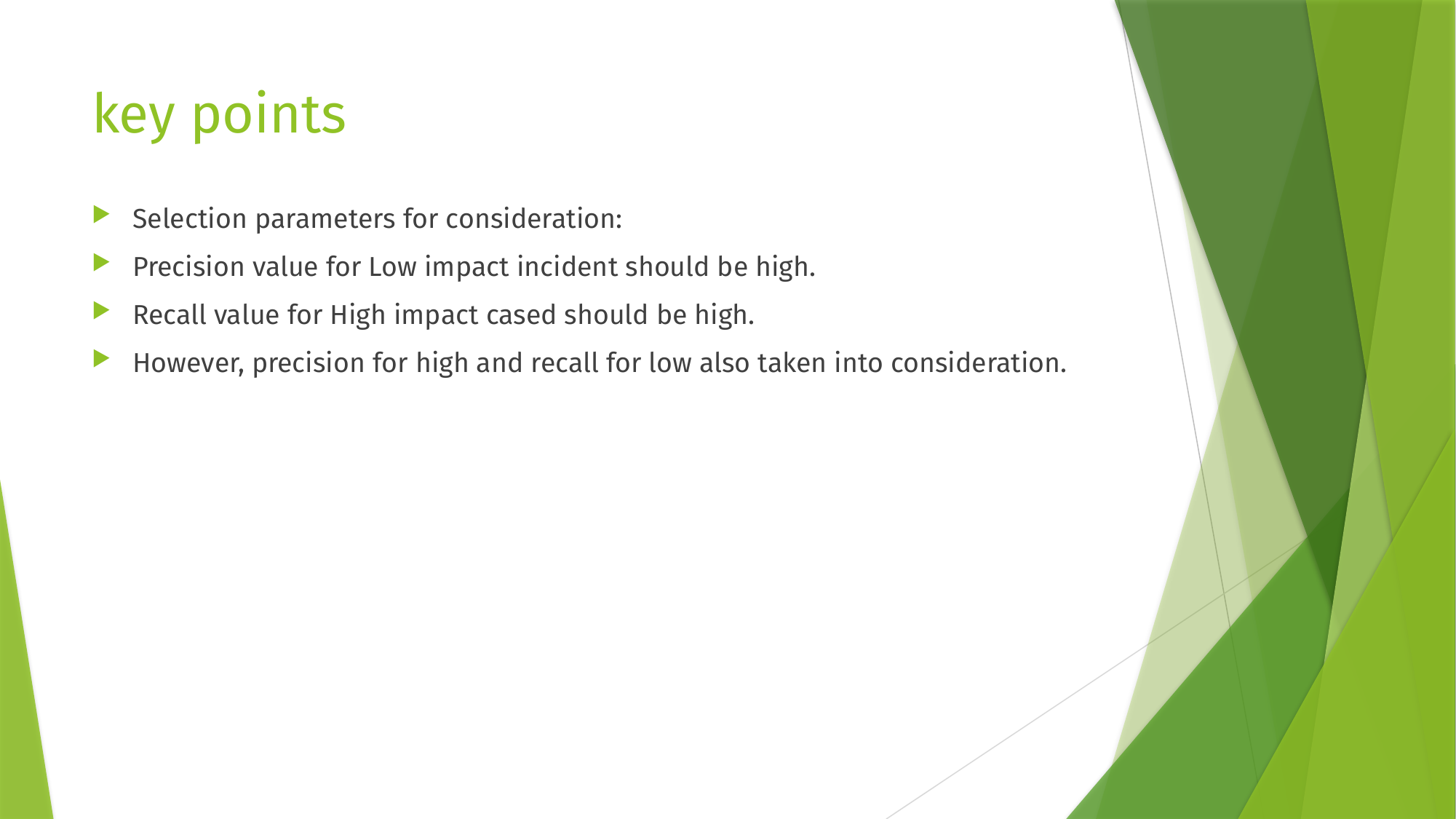

# key points
Selection parameters for consideration:
Precision value for Low impact incident should be high.
Recall value for High impact cased should be high.
However, precision for high and recall for low also taken into consideration.